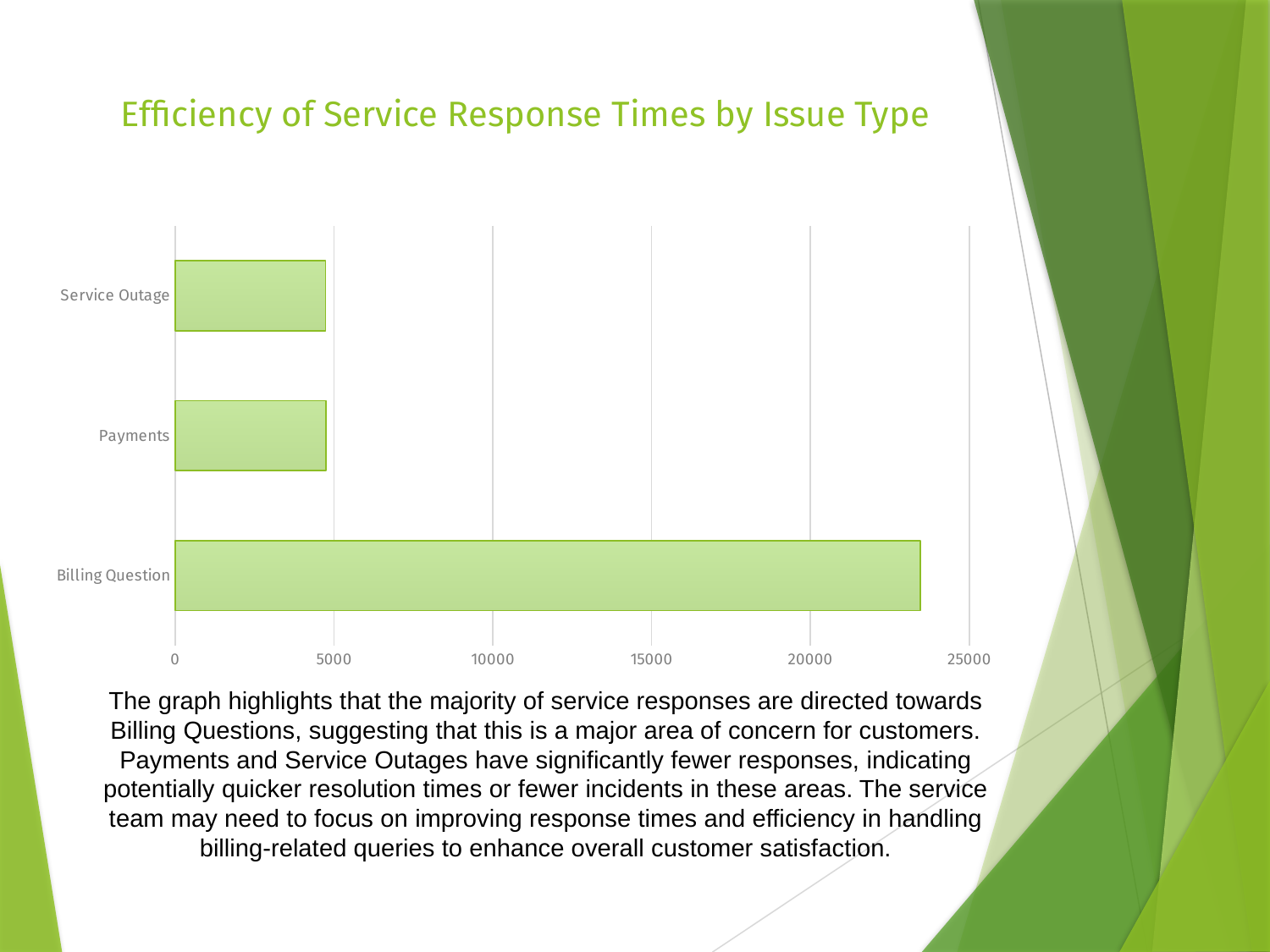

# Efficiency of Service Response Times by Issue Type

### Chart

| Category | Total |
|---|---|
| Billing Question | 23462.0 |
| Payments | 4749.0 |
| Service Outage | 4730.0 |
The graph highlights that the majority of service responses are directed towards Billing Questions, suggesting that this is a major area of concern for customers. Payments and Service Outages have significantly fewer responses, indicating potentially quicker resolution times or fewer incidents in these areas. The service team may need to focus on improving response times and efficiency in handling billing-related queries to enhance overall customer satisfaction.